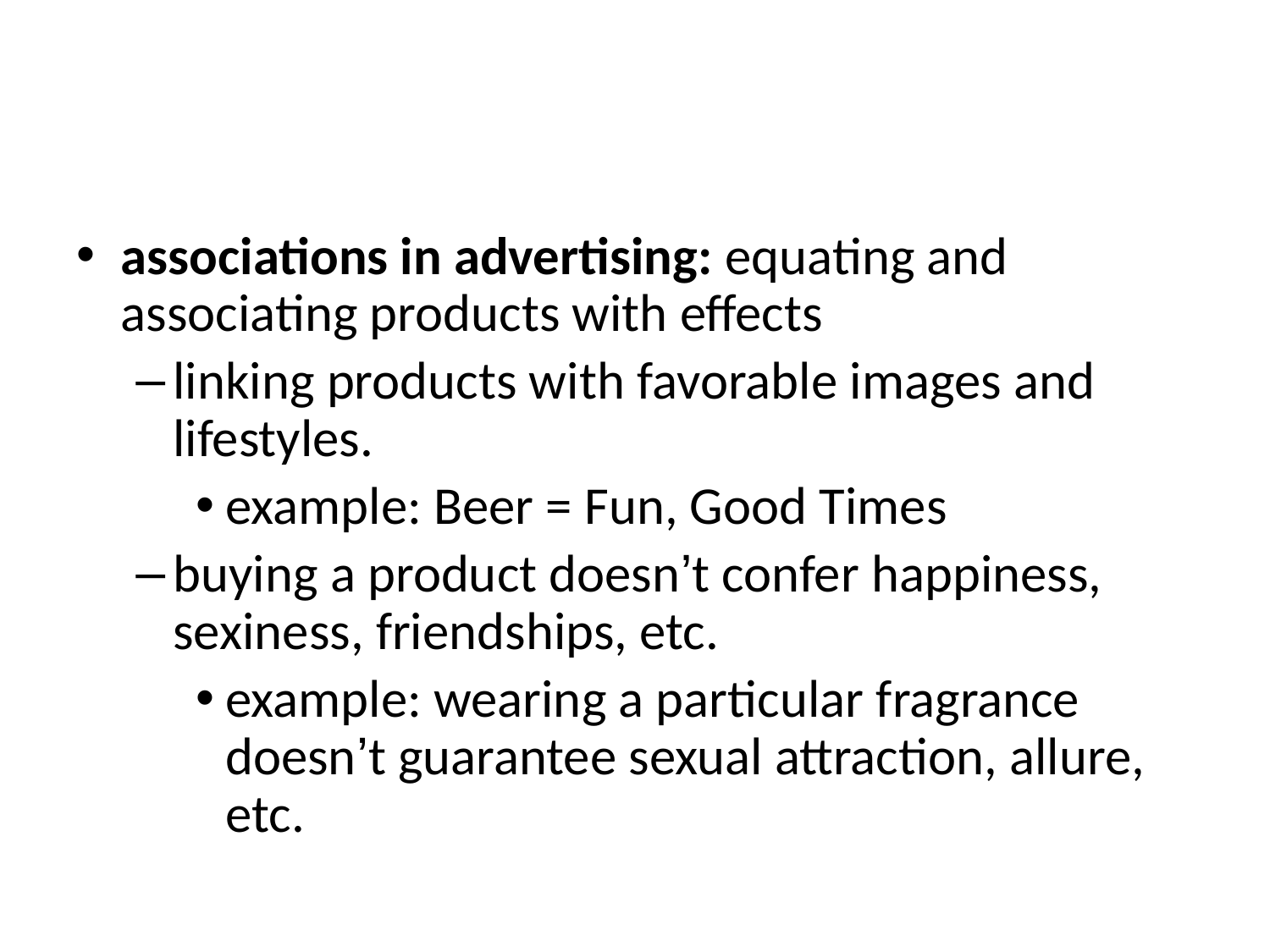

#
associations in advertising: equating and associating products with effects
linking products with favorable images and lifestyles.
example: Beer = Fun, Good Times
buying a product doesn’t confer happiness, sexiness, friendships, etc.
example: wearing a particular fragrance doesn’t guarantee sexual attraction, allure, etc.